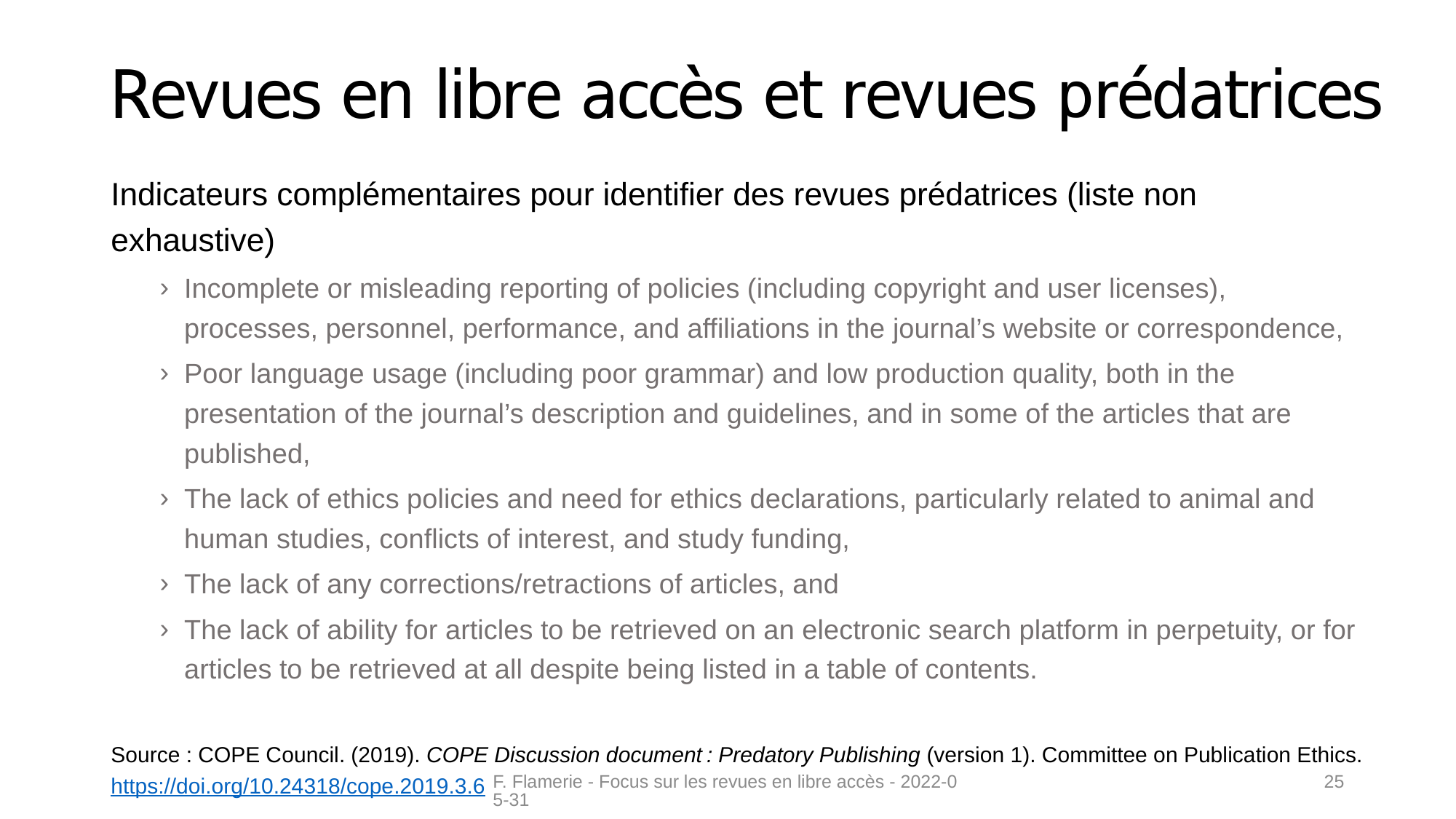

# Revues en libre accès et revues prédatrices
Indicateurs complémentaires pour identifier des revues prédatrices (liste non exhaustive)
Incomplete or misleading reporting of policies (including copyright and user licenses), processes, personnel, performance, and affiliations in the journal’s website or correspondence,
Poor language usage (including poor grammar) and low production quality, both in the presentation of the journal’s description and guidelines, and in some of the articles that are published,
The lack of ethics policies and need for ethics declarations, particularly related to animal and human studies, conflicts of interest, and study funding,
The lack of any corrections/retractions of articles, and
The lack of ability for articles to be retrieved on an electronic search platform in perpetuity, or for articles to be retrieved at all despite being listed in a table of contents.

Source : COPE Council. (2019). COPE Discussion document : Predatory Publishing (version 1). Committee on Publication Ethics. https://doi.org/10.24318/cope.2019.3.6
F. Flamerie - Focus sur les revues en libre accès - 2022-05-31
25